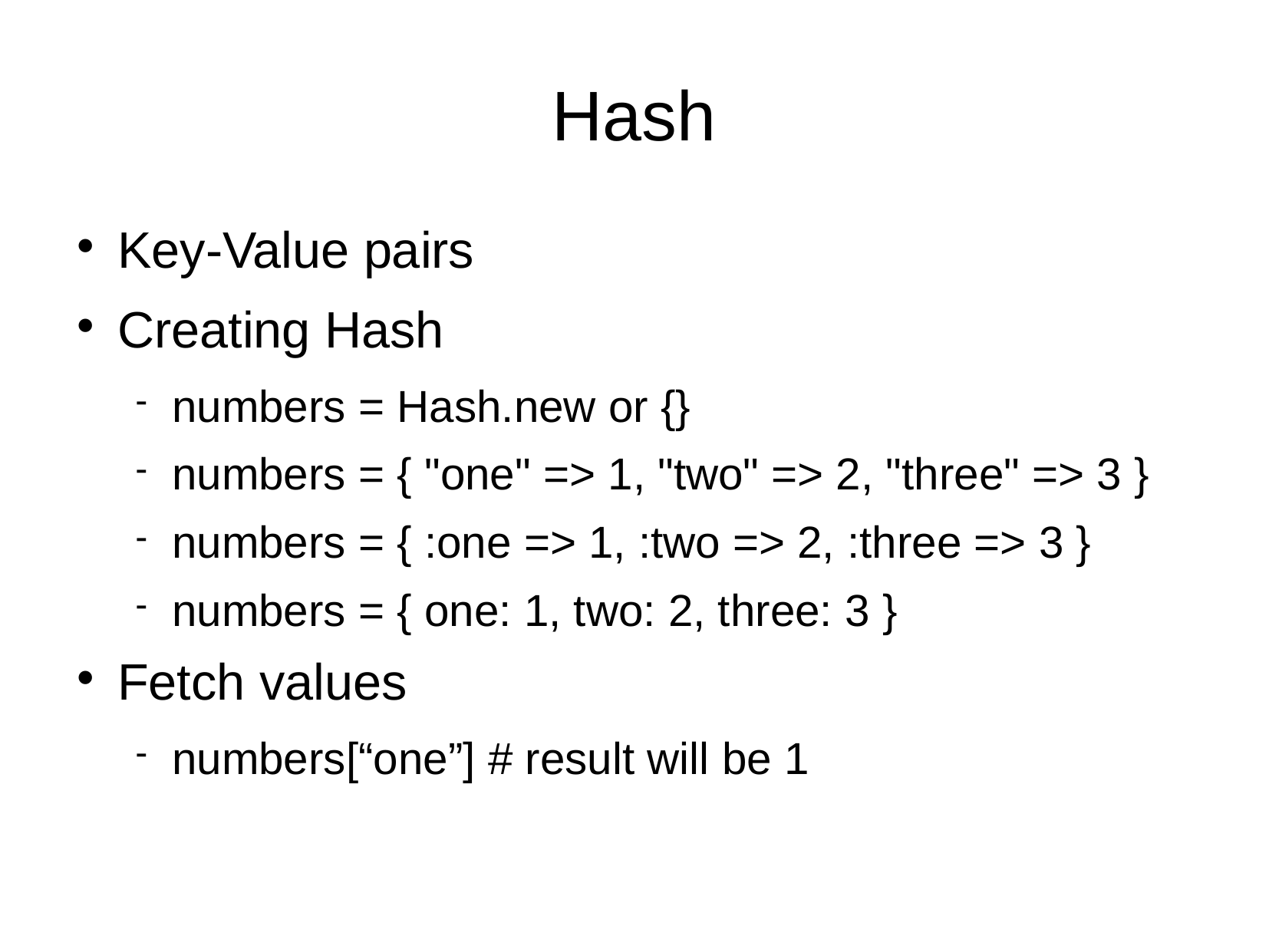

# Hash
Key‐Value pairs
Creating Hash
numbers = Hash.new or {}
numbers = { "one" => 1, "two" => 2, "three" => 3 }
numbers = { :one => 1, :two => 2, :three => 3 }
numbers = { one: 1, two: 2, three: 3 }
Fetch values
numbers[“one”] # result will be 1